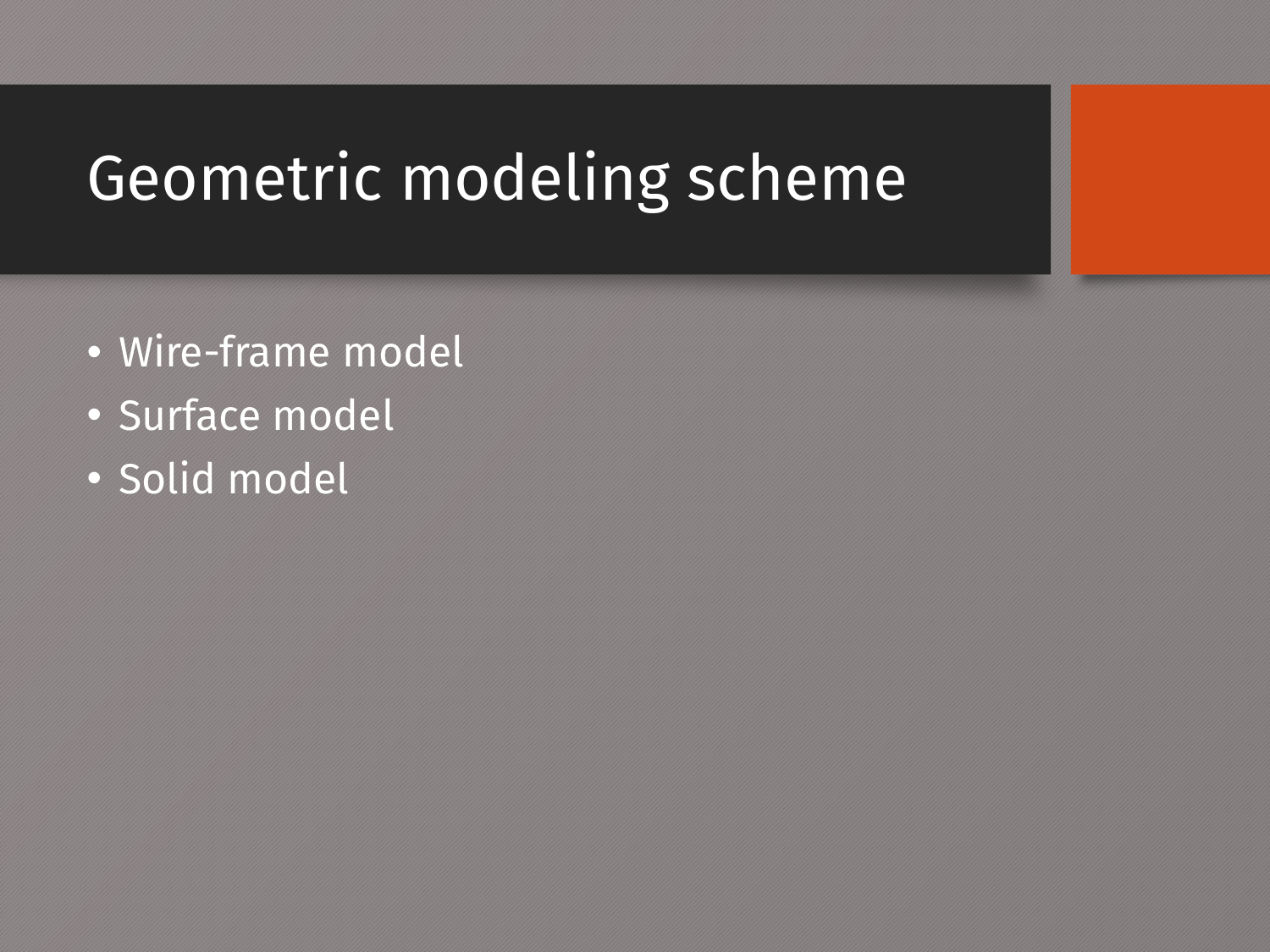

# Geometric modeling scheme
Wire-frame model
Surface model
Solid model